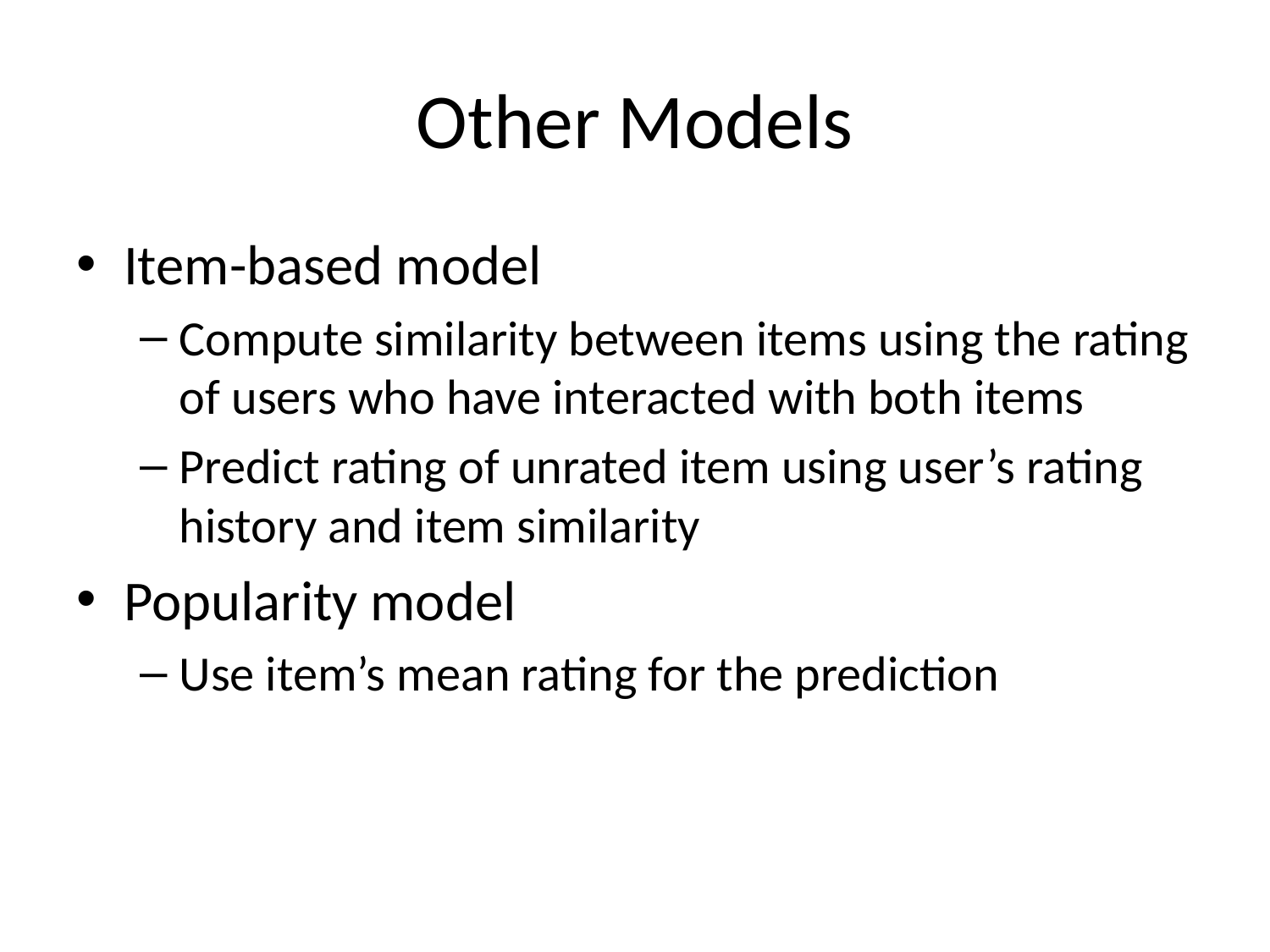

# Other Models
Item-based model
Compute similarity between items using the rating of users who have interacted with both items
Predict rating of unrated item using user’s rating history and item similarity
Popularity model
Use item’s mean rating for the prediction